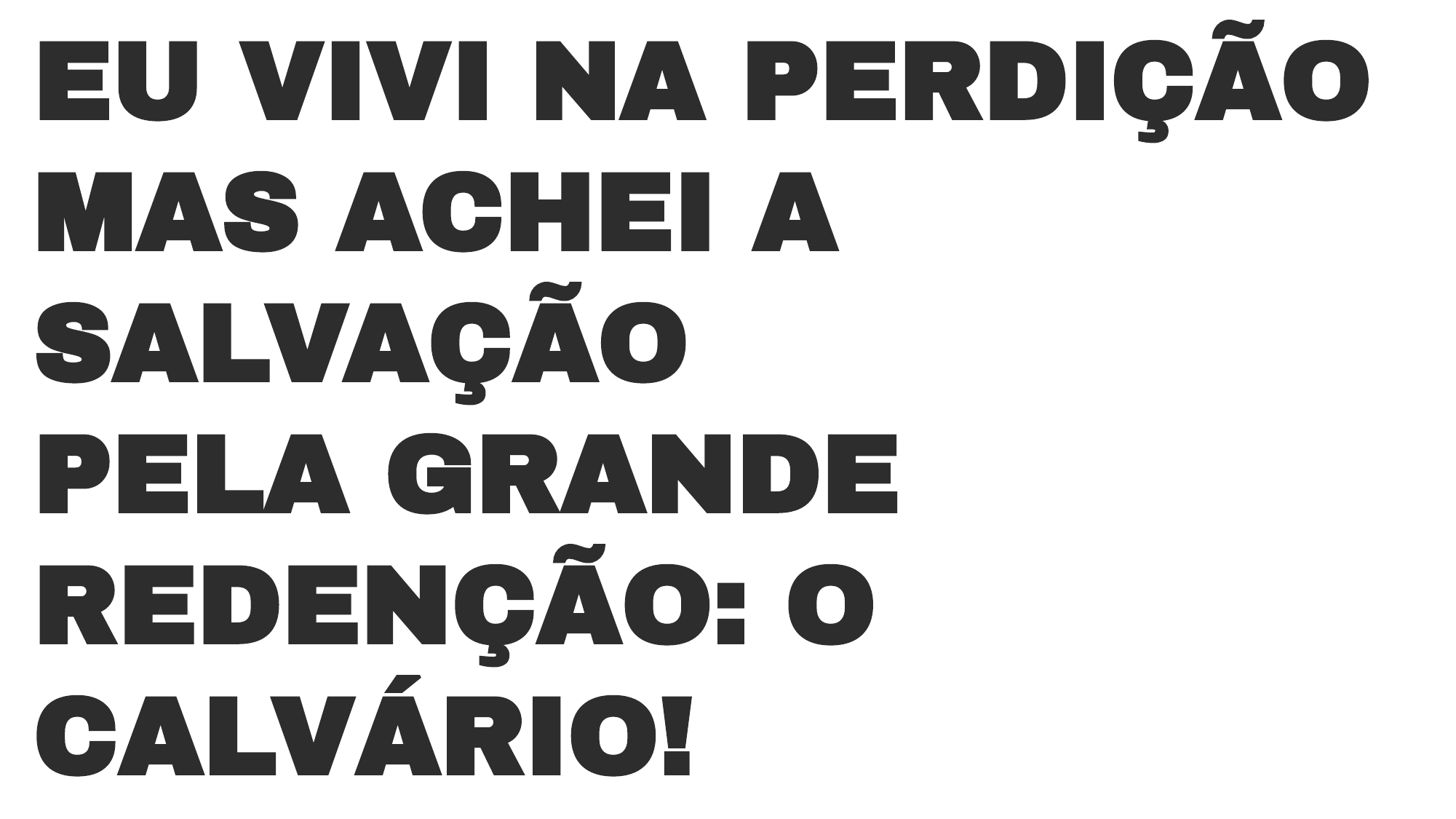

EU VIVI NA PERDIÇÃO
MAS ACHEI A SALVAÇÃO
PELA GRANDE REDENÇÃO: O CALVÁRIO!